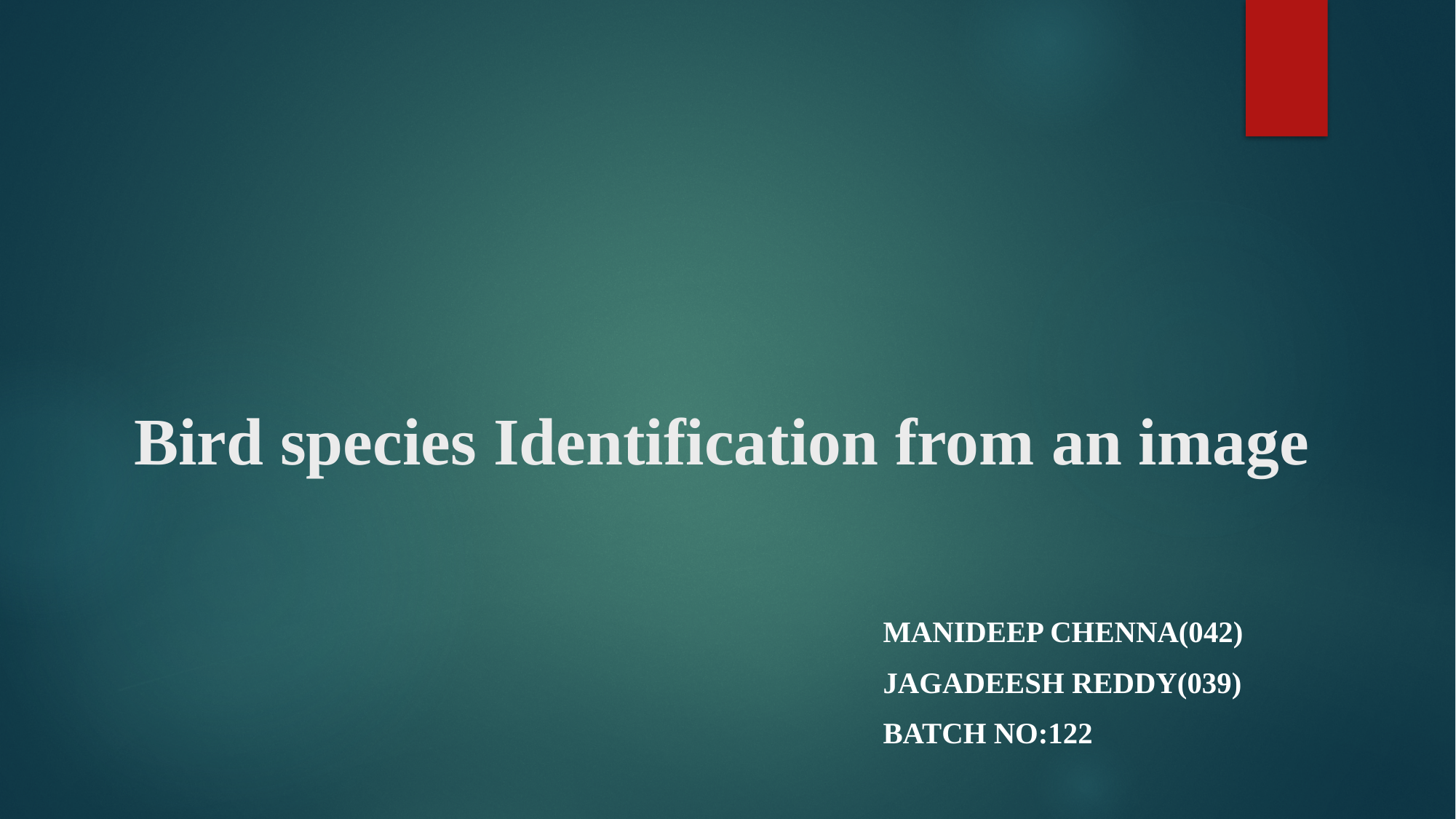

# Bird species Identification from an image
Manideep Chenna(042)
Jagadeesh reddY(039)
Batch no:122